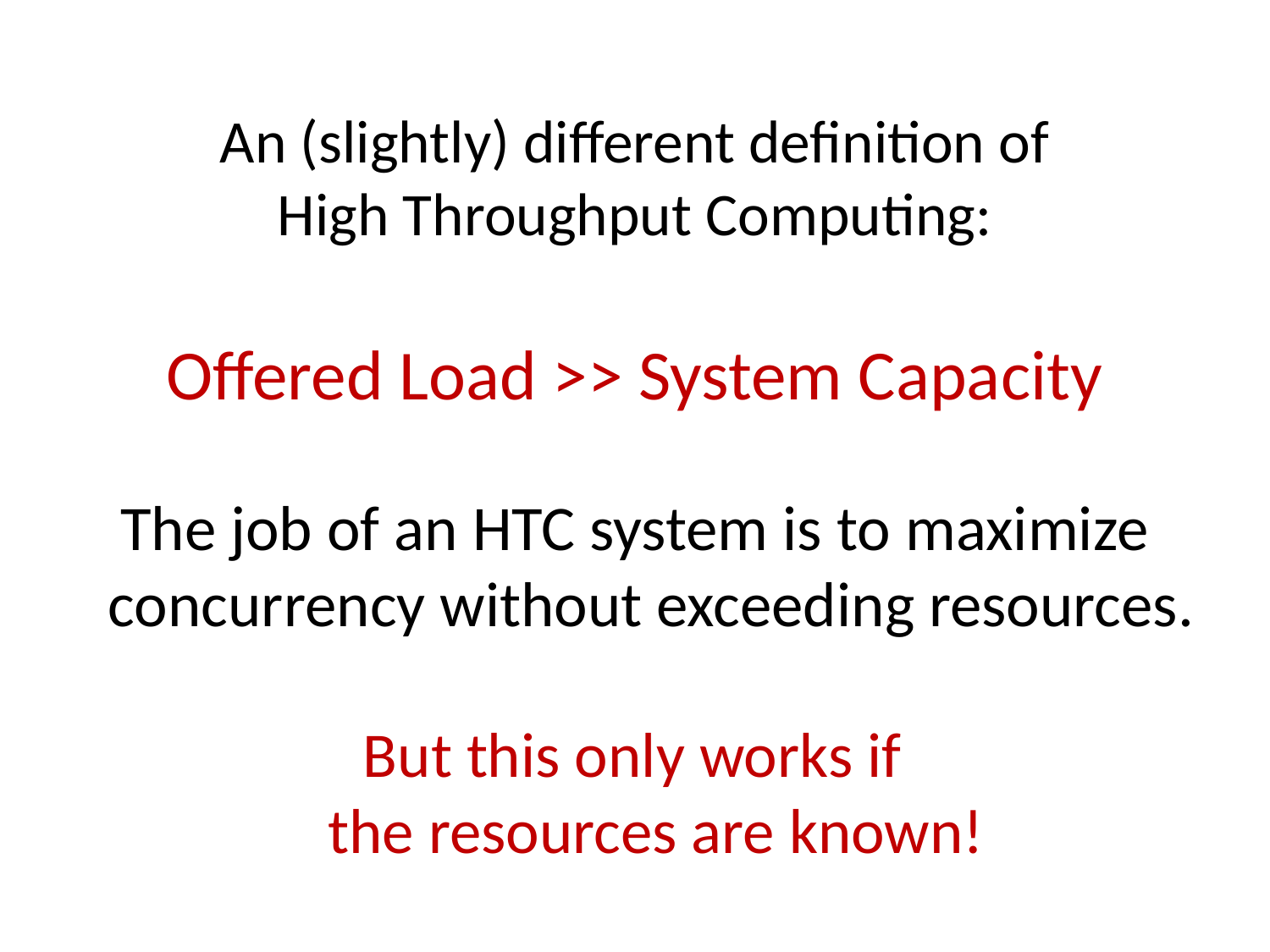

# An (slightly) different definition of High Throughput Computing:
Offered Load >> System Capacity

The job of an HTC system is to maximize concurrency without exceeding resources.
But this only works if
the resources are known!